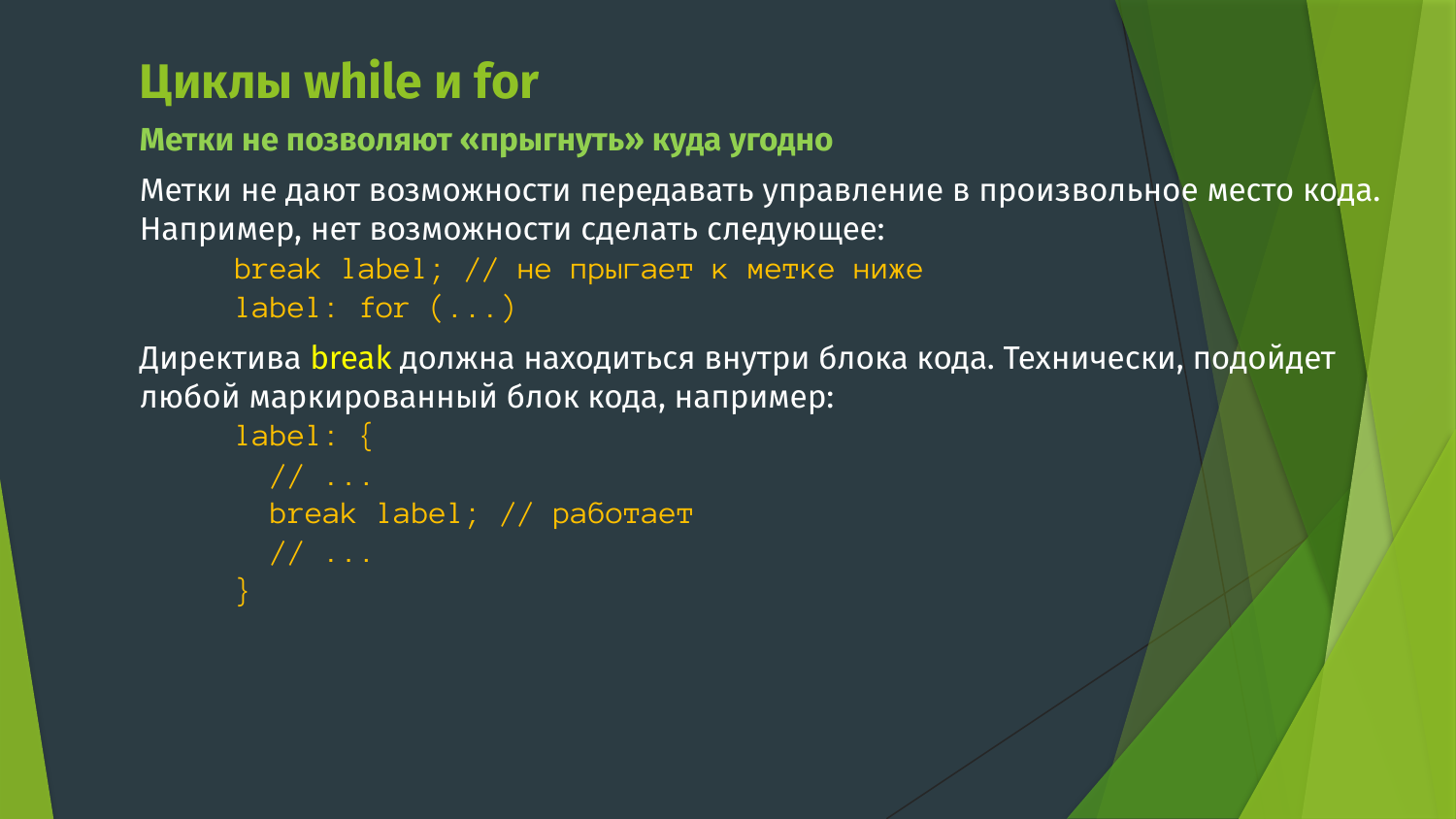

# Циклы while и for
Метки не позволяют «прыгнуть» куда угодно
Метки не дают возможности передавать управление в произвольное место кода.
Например, нет возможности сделать следующее:
break label; // не прыгает к метке ниже
label: for (...)
Директива break должна находиться внутри блока кода. Технически, подойдет любой маркированный блок кода, например:
label: {
  // ...
  break label; // работает
  // ...
}